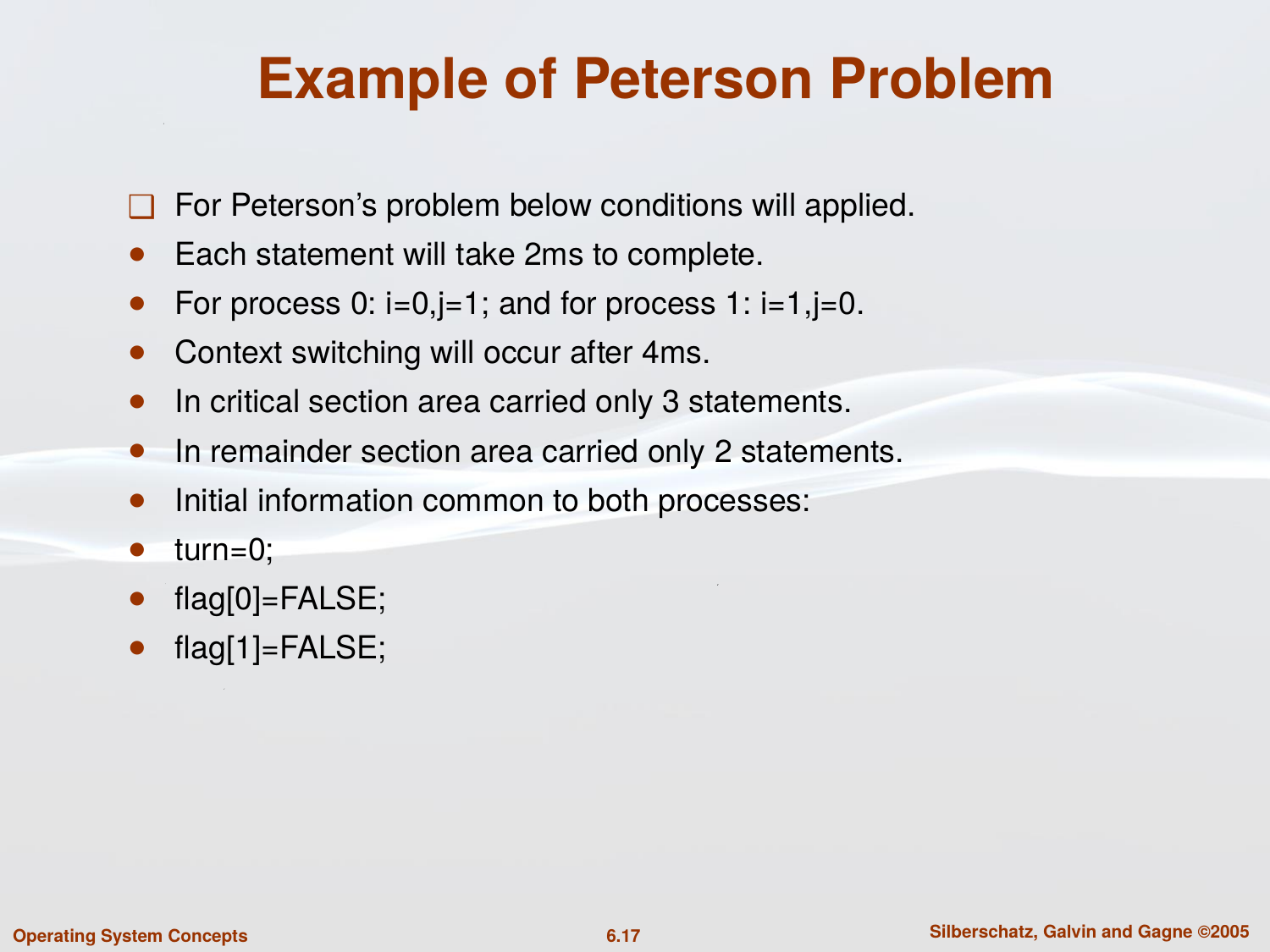

# Example of Peterson Problem
For Peterson’s problem below conditions will applied.
Each statement will take 2ms to complete.
For process 0: i=0,j=1; and for process 1: i=1,j=0.
Context switching will occur after 4ms.
In critical section area carried only 3 statements.
In remainder section area carried only 2 statements.
Initial information common to both processes:
turn=0;
flag[0]=FALSE;
flag[1]=FALSE;